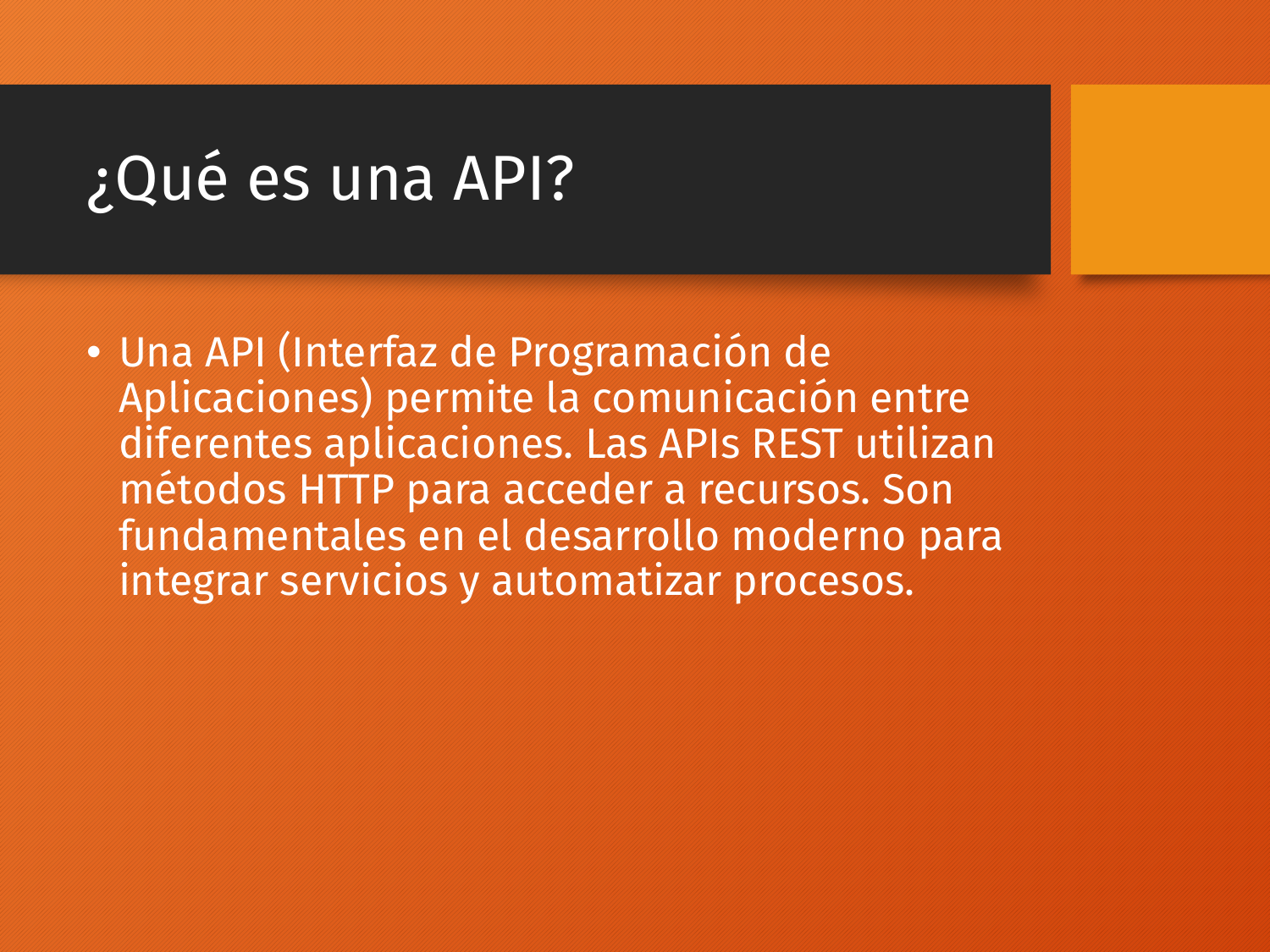

# ¿Qué es una API?
Una API (Interfaz de Programación de Aplicaciones) permite la comunicación entre diferentes aplicaciones. Las APIs REST utilizan métodos HTTP para acceder a recursos. Son fundamentales en el desarrollo moderno para integrar servicios y automatizar procesos.